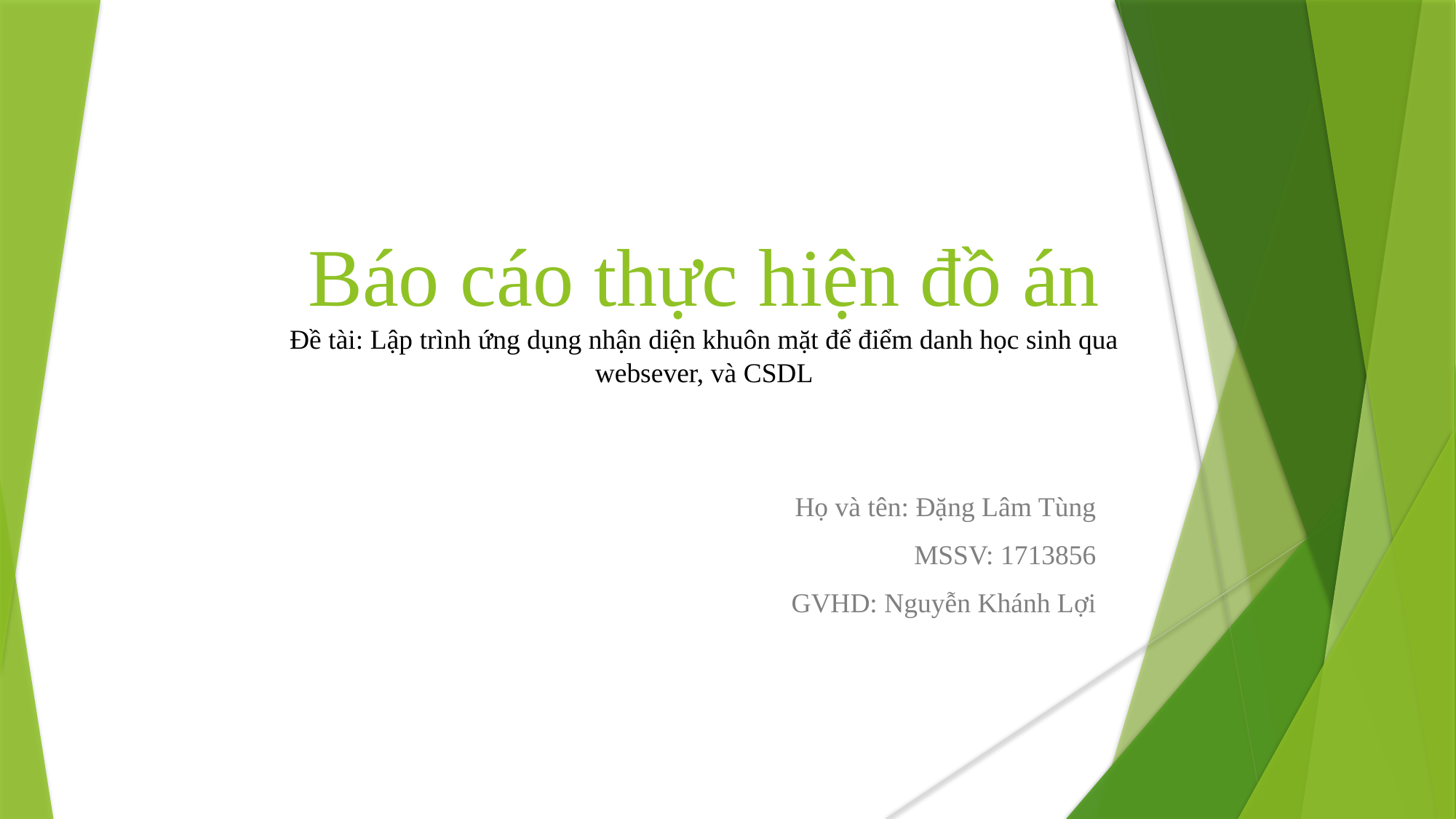

Báo cáo thực hiện đồ án
Đề tài: Lập trình ứng dụng nhận diện khuôn mặt để điểm danh học sinh qua websever, và CSDL
Họ và tên: Đặng Lâm Tùng
MSSV: 1713856
GVHD: Nguyễn Khánh Lợi